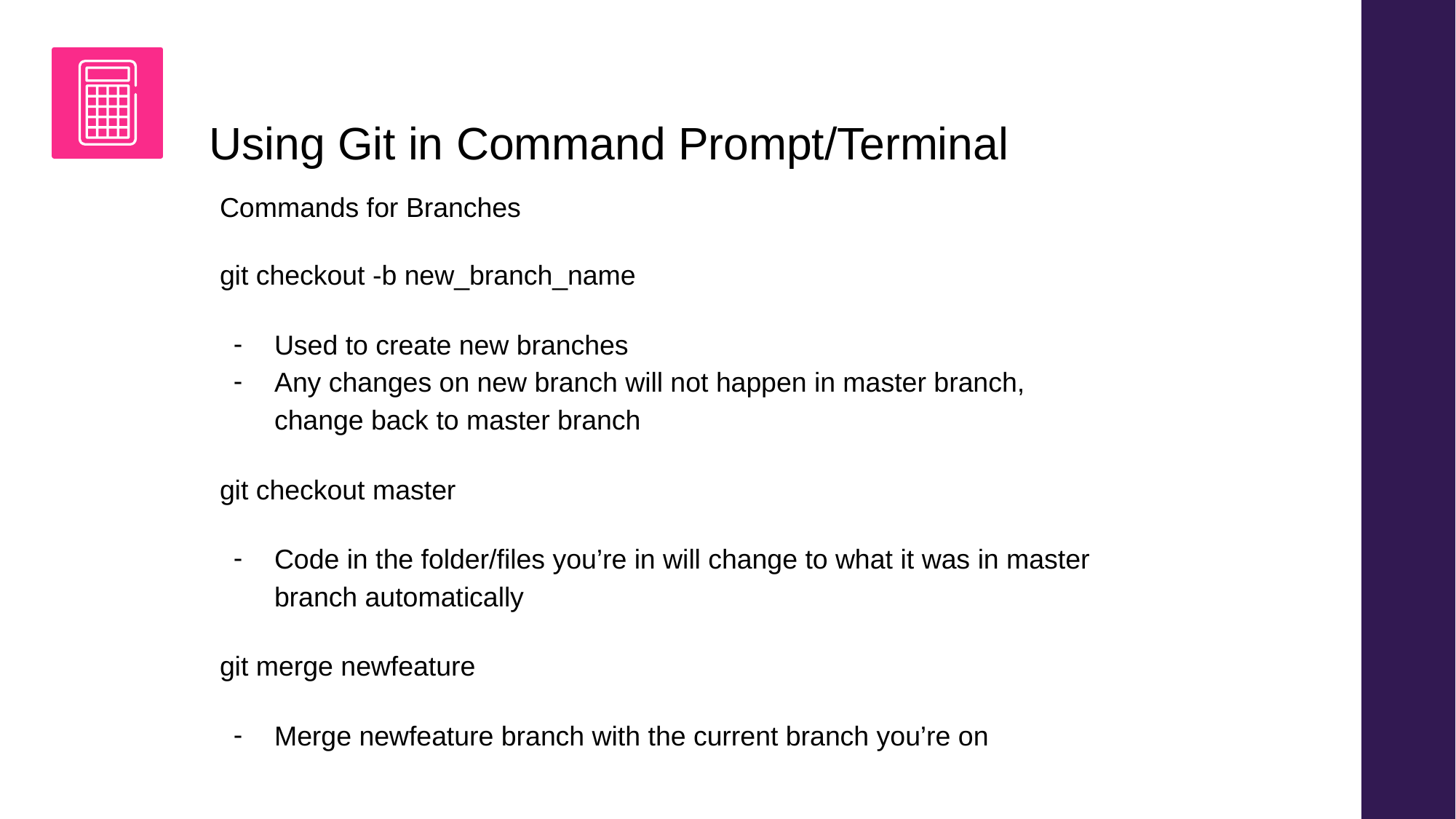

# Using Git in Command Prompt/Terminal
Commands for Branches
git checkout -b new_branch_name
Used to create new branches
Any changes on new branch will not happen in master branch, change back to master branch
git checkout master
Code in the folder/files you’re in will change to what it was in master branch automatically
git merge newfeature
Merge newfeature branch with the current branch you’re on